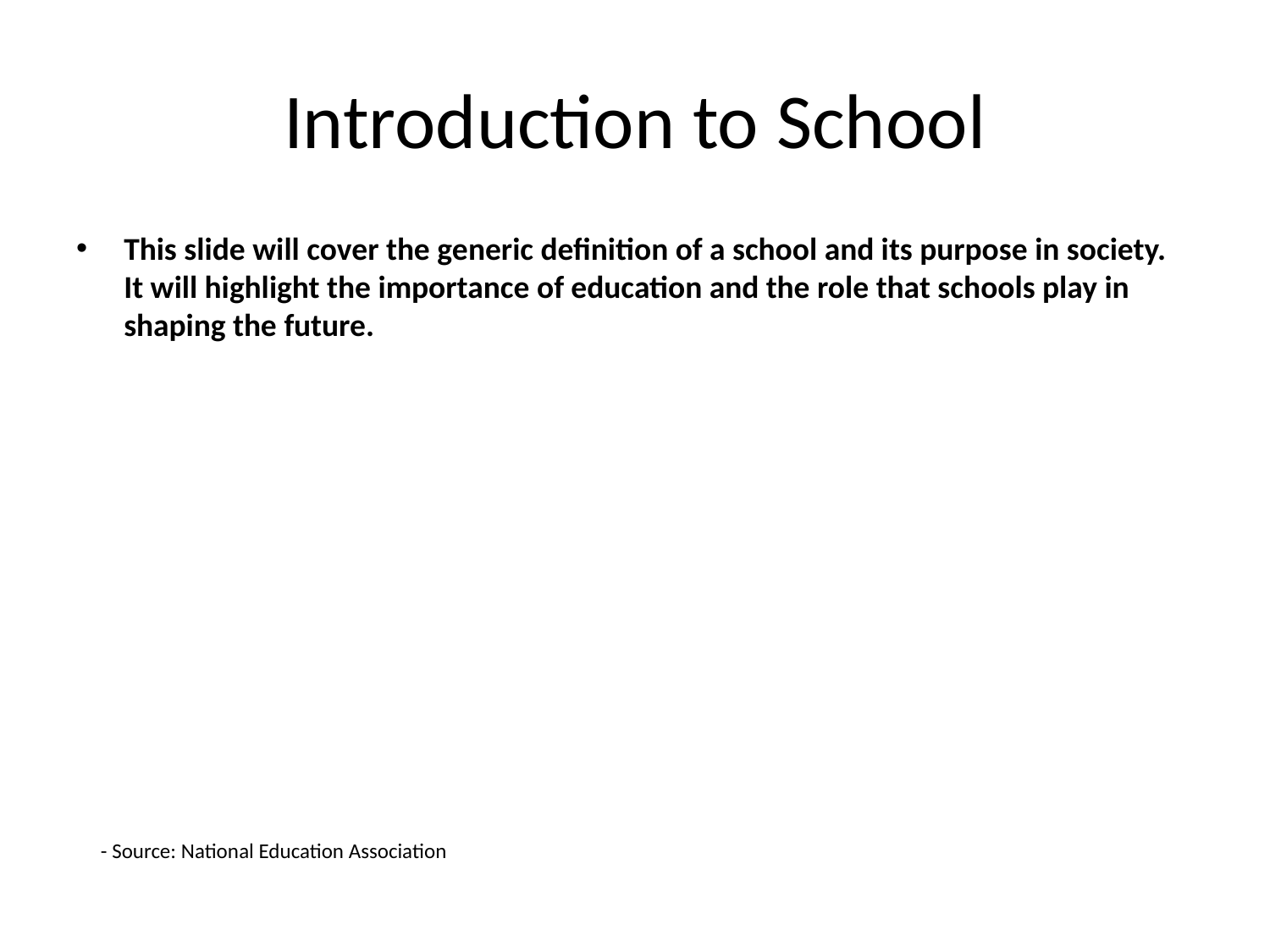

# Introduction to School
This slide will cover the generic definition of a school and its purpose in society. It will highlight the importance of education and the role that schools play in shaping the future.

- Source: National Education Association